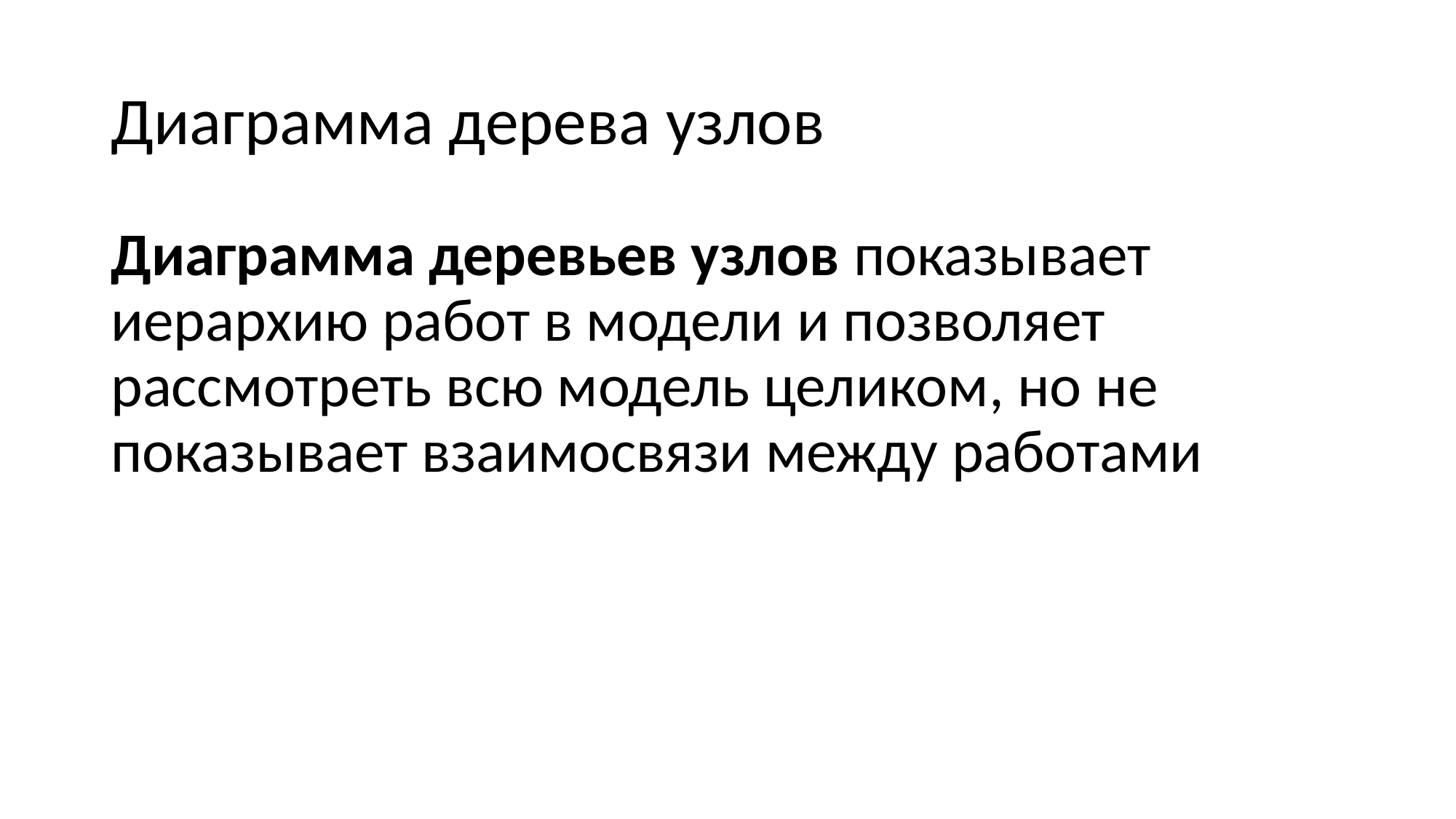

Диаграмма дерева узлов
Диаграмма деревьев узлов показывает иерархию работ в модели и позволяет рассмотреть всю модель целиком, но не показывает взаимосвязи между работами